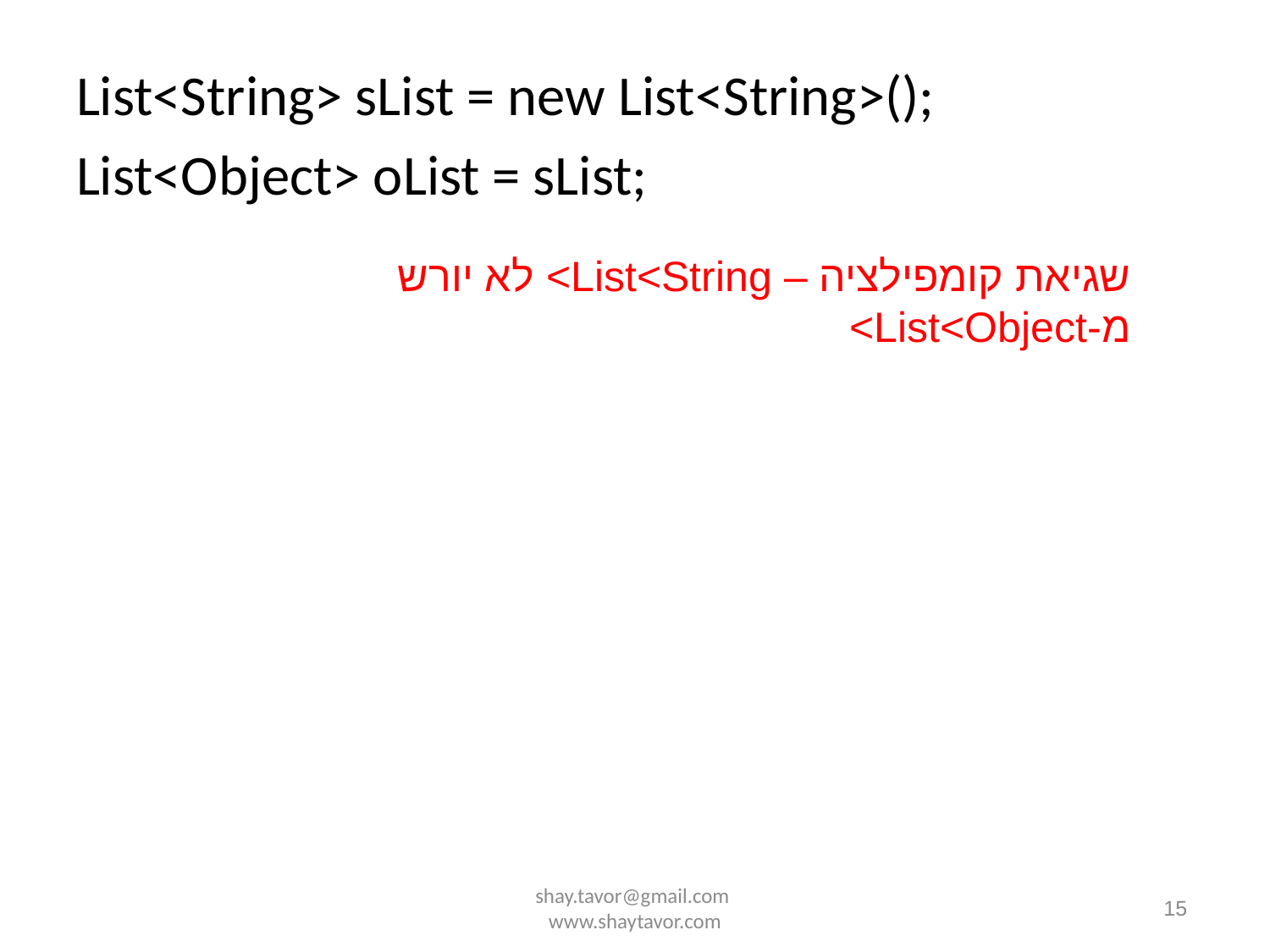

List<String> sList = new List<String>();
List<Object> oList = sList;

שגיאת קומפילציה – List<String> לא יורש מ-List<Object>
shay.tavor@gmail.com  www.shaytavor.com
15